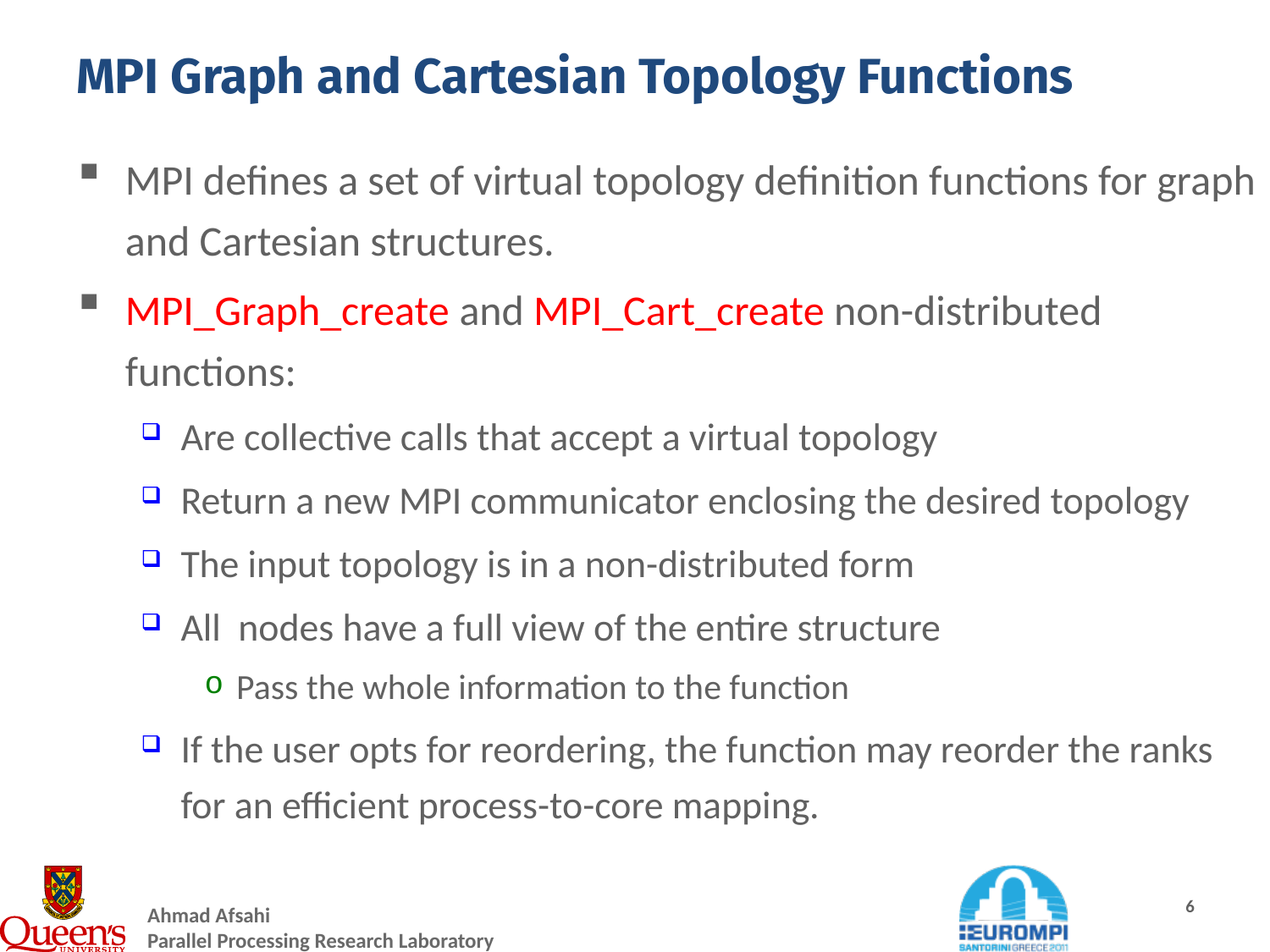

# MPI Graph and Cartesian Topology Functions
MPI defines a set of virtual topology definition functions for graph and Cartesian structures.
MPI_Graph_create and MPI_Cart_create non-distributed functions:
Are collective calls that accept a virtual topology
Return a new MPI communicator enclosing the desired topology
The input topology is in a non-distributed form
All  nodes have a full view of the entire structure
Pass the whole information to the function
If the user opts for reordering, the function may reorder the ranks for an efficient process-to-core mapping.